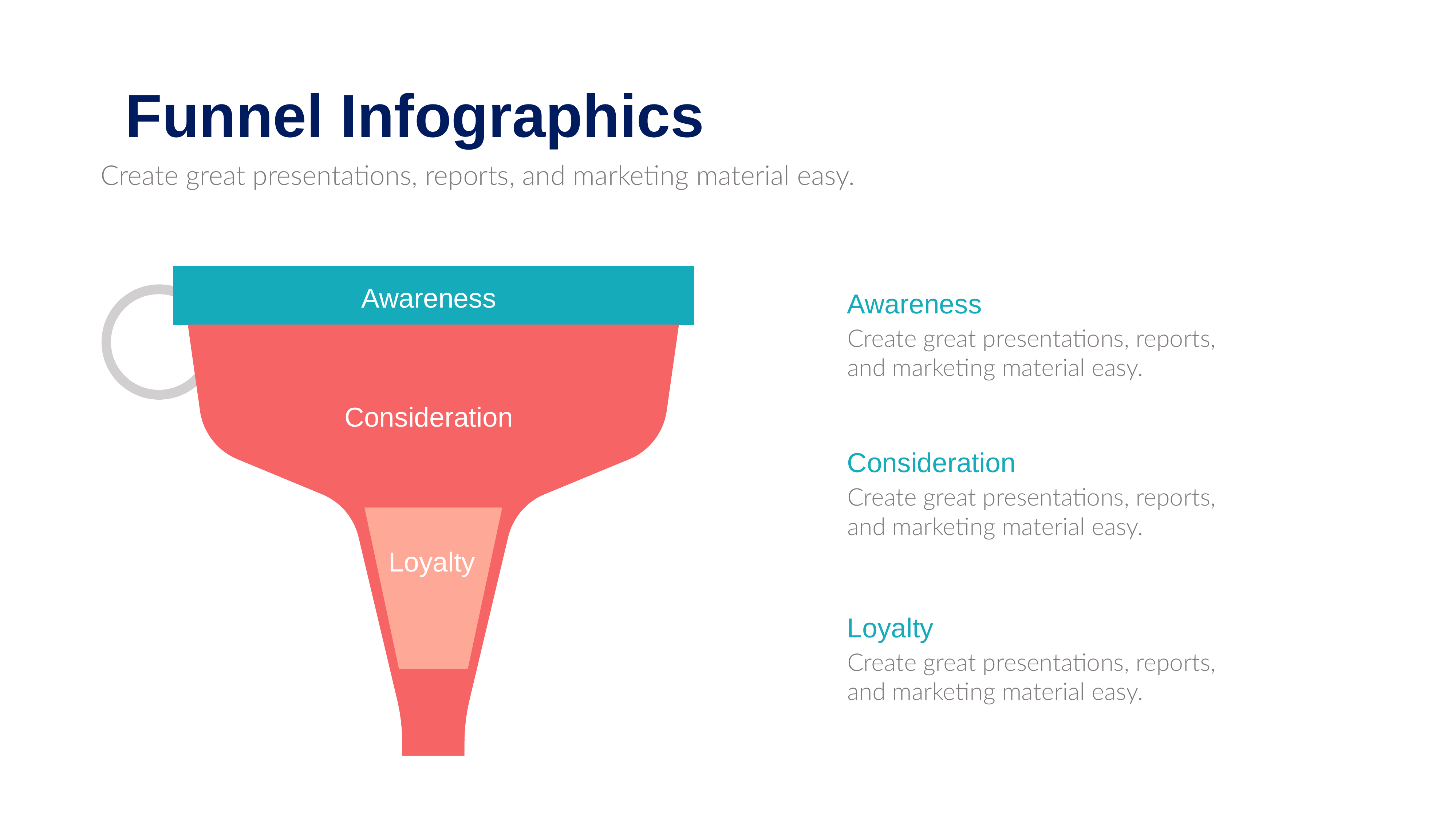

Funnel Infographics
Create great presentations, reports, and marketing material easy.

Awareness
Awareness

Create great presentations, reports, and marketing material easy.

Consideration
Consideration
Create great presentations, reports, and marketing material easy.

Loyalty
Loyalty
Create great presentations, reports, and marketing material easy.